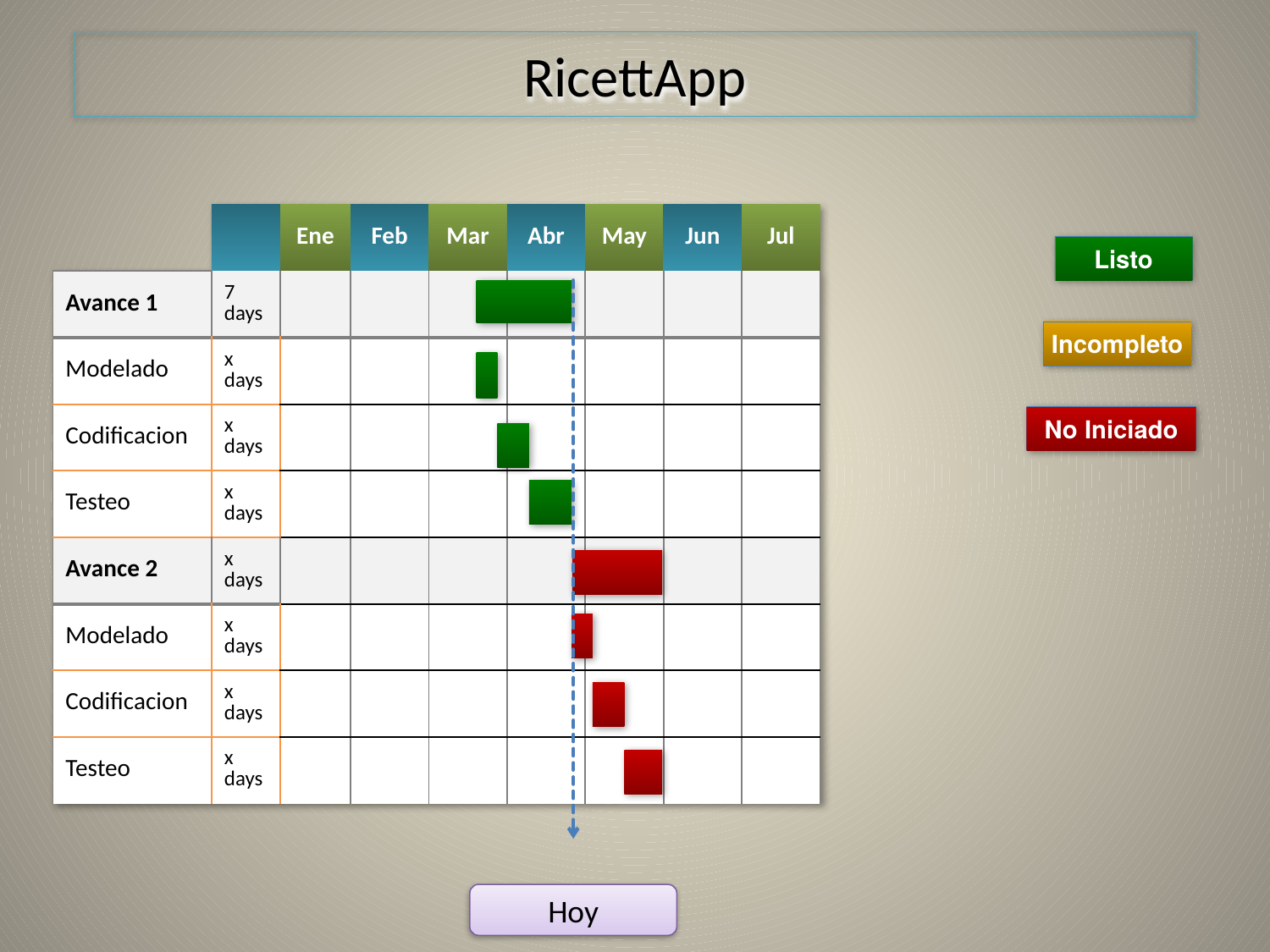

# RicettApp
|  |  | Ene | Feb | Mar | Abr | May | Jun | Jul |
| --- | --- | --- | --- | --- | --- | --- | --- | --- |
| Avance 1 | 7 days |  |  |  |  |  |  |  |
| Modelado | x days |  |  |  |  |  |  |  |
| Codificacion | x days |  |  |  |  |  |  |  |
| Testeo | x days |  |  |  |  |  |  |  |
| Avance 2 | x days |  |  |  |  |  |  |  |
| Modelado | x days |  |  |  |  |  |  |  |
| Codificacion | x days |  |  |  |  |  |  |  |
| Testeo | x days |  |  |  |  |  |  |  |
Listo

Incompleto

No Iniciado

Hoy